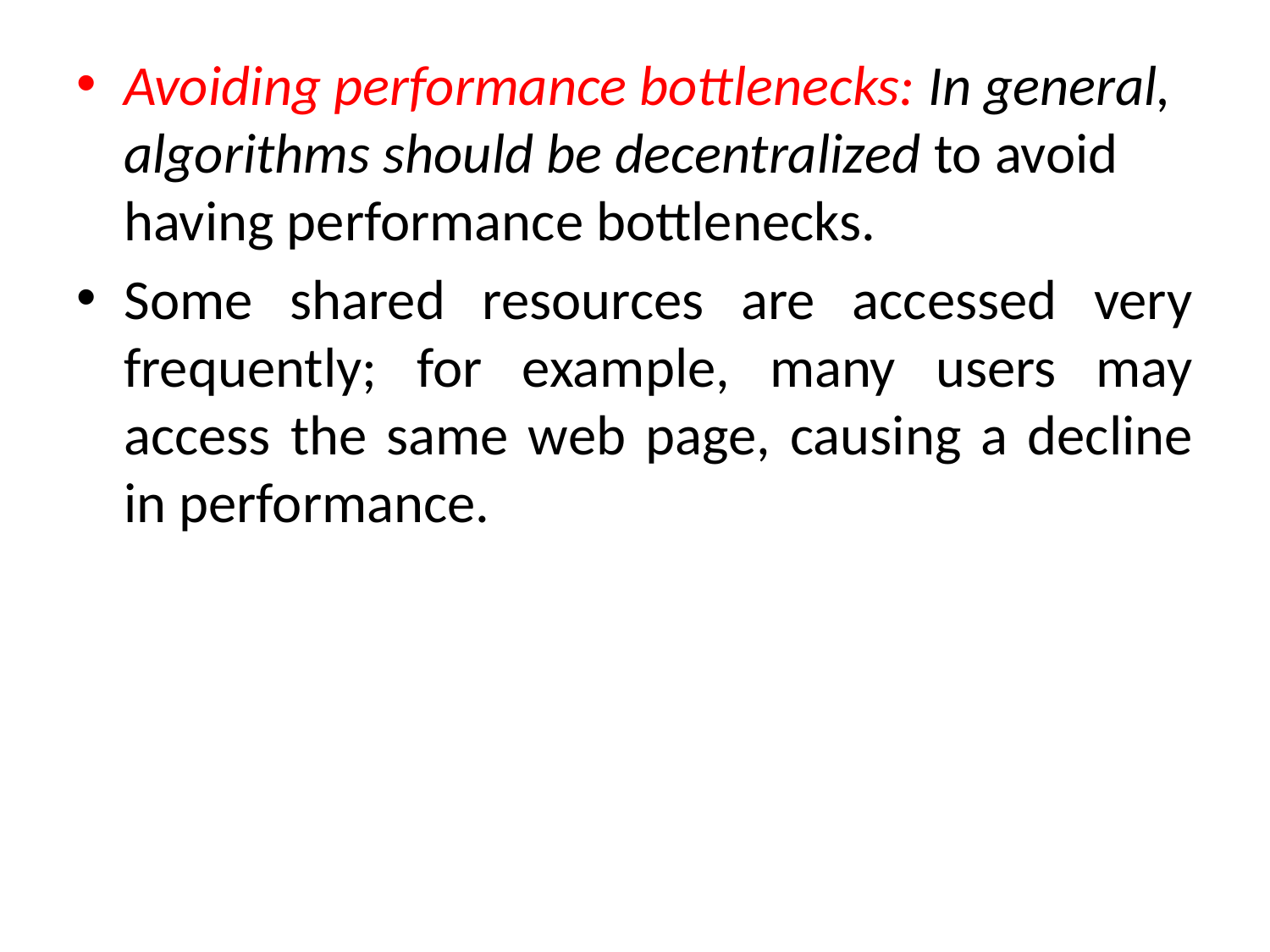

Avoiding performance bottlenecks: In general, algorithms should be decentralized to avoid having performance bottlenecks.
Some shared resources are accessed very frequently; for example, many users may access the same web page, causing a decline in performance.